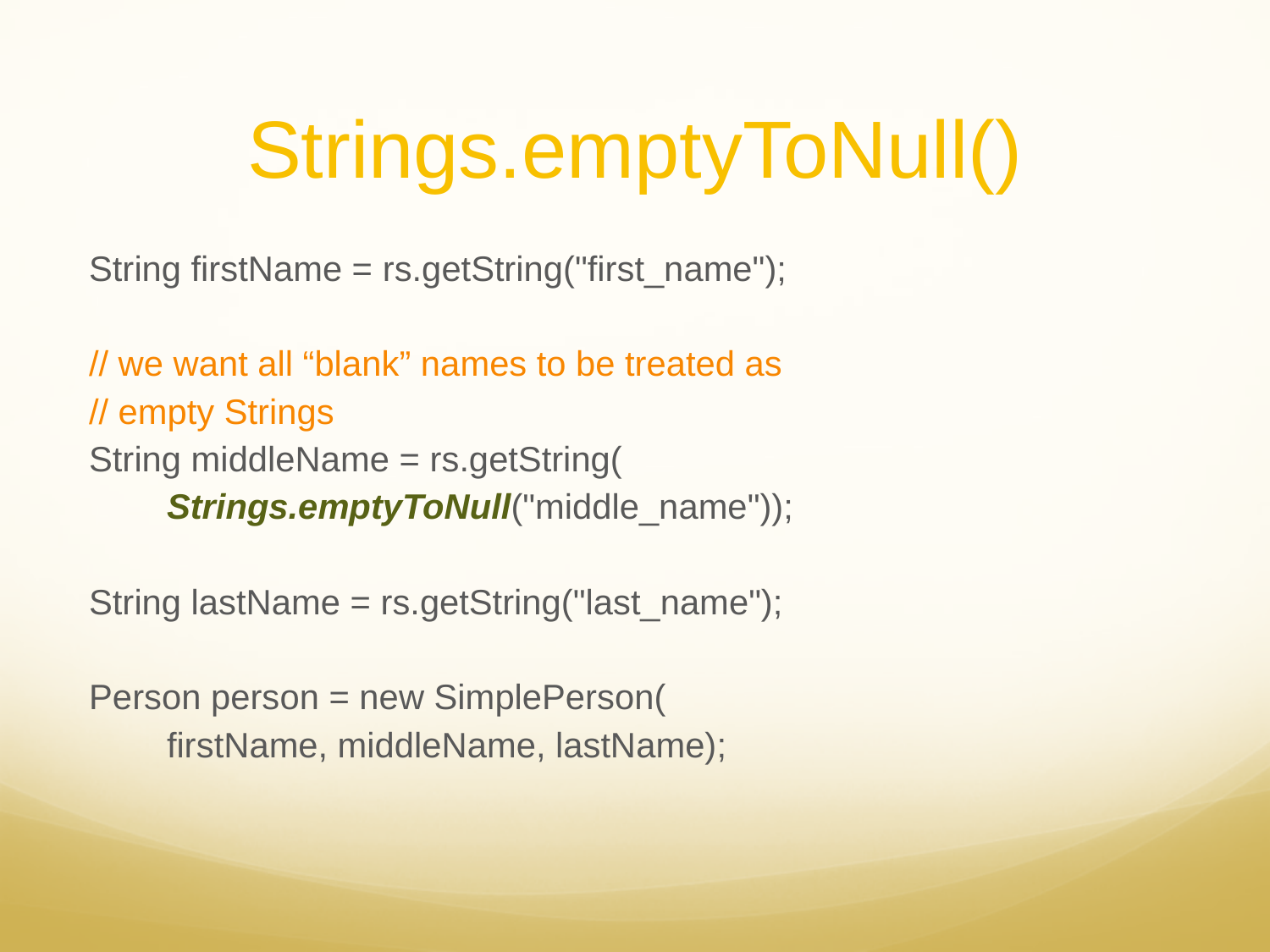

# Strings.emptyToNull()

String firstName = rs.getString("first_name");

// we want all “blank” names to be treated as
// empty Strings
String middleName = rs.getString(
        Strings.emptyToNull("middle_name"));

String lastName = rs.getString("last_name");

Person person = new SimplePerson(
        firstName, middleName, lastName);